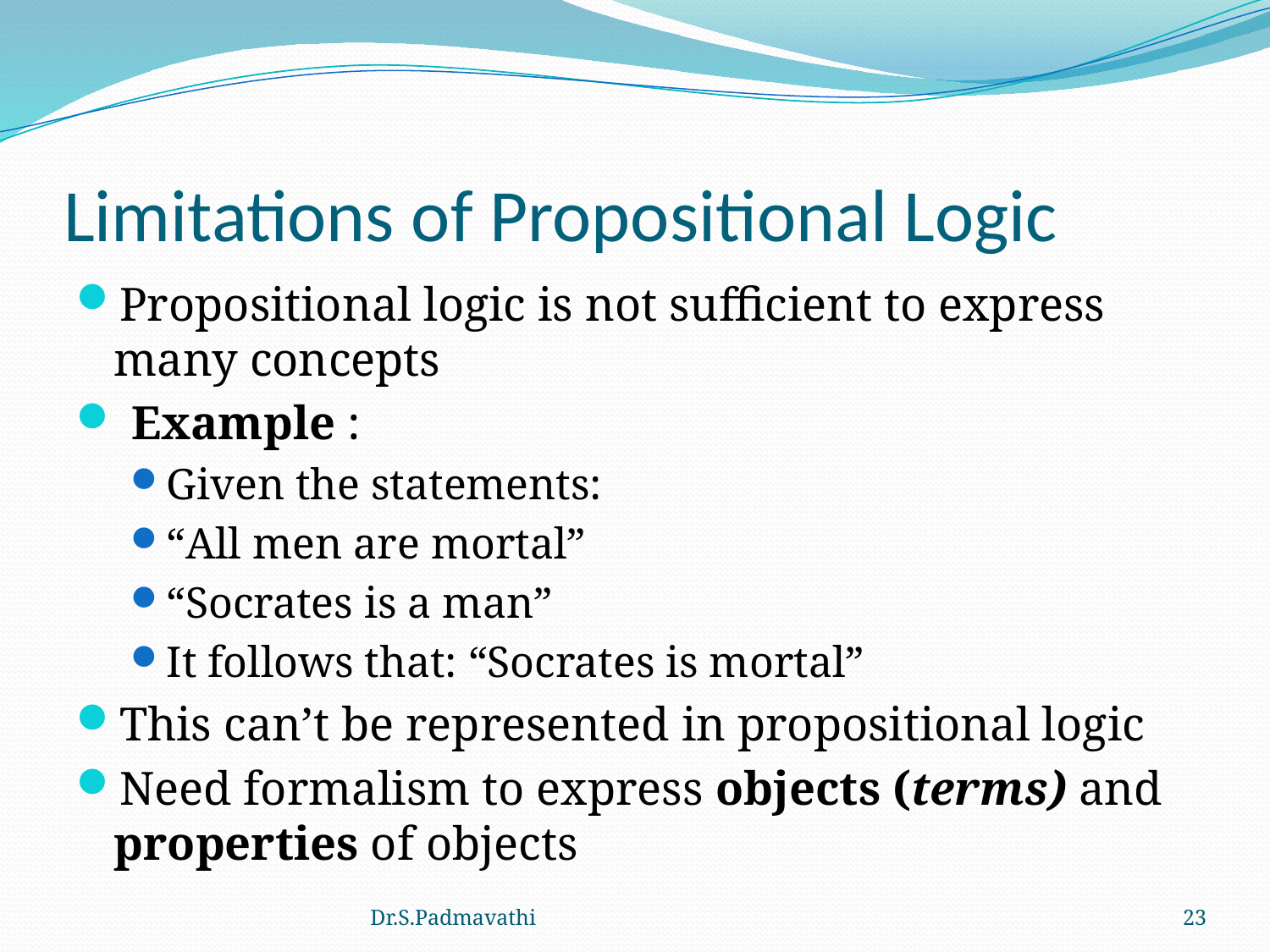

# Limitations of Propositional Logic
Propositional logic is not sufficient to express many concepts
 Example :
Given the statements:
“All men are mortal”
“Socrates is a man”
It follows that: “Socrates is mortal”
This can’t be represented in propositional logic
Need formalism to express objects (terms) and properties of objects
Dr.S.Padmavathi
23